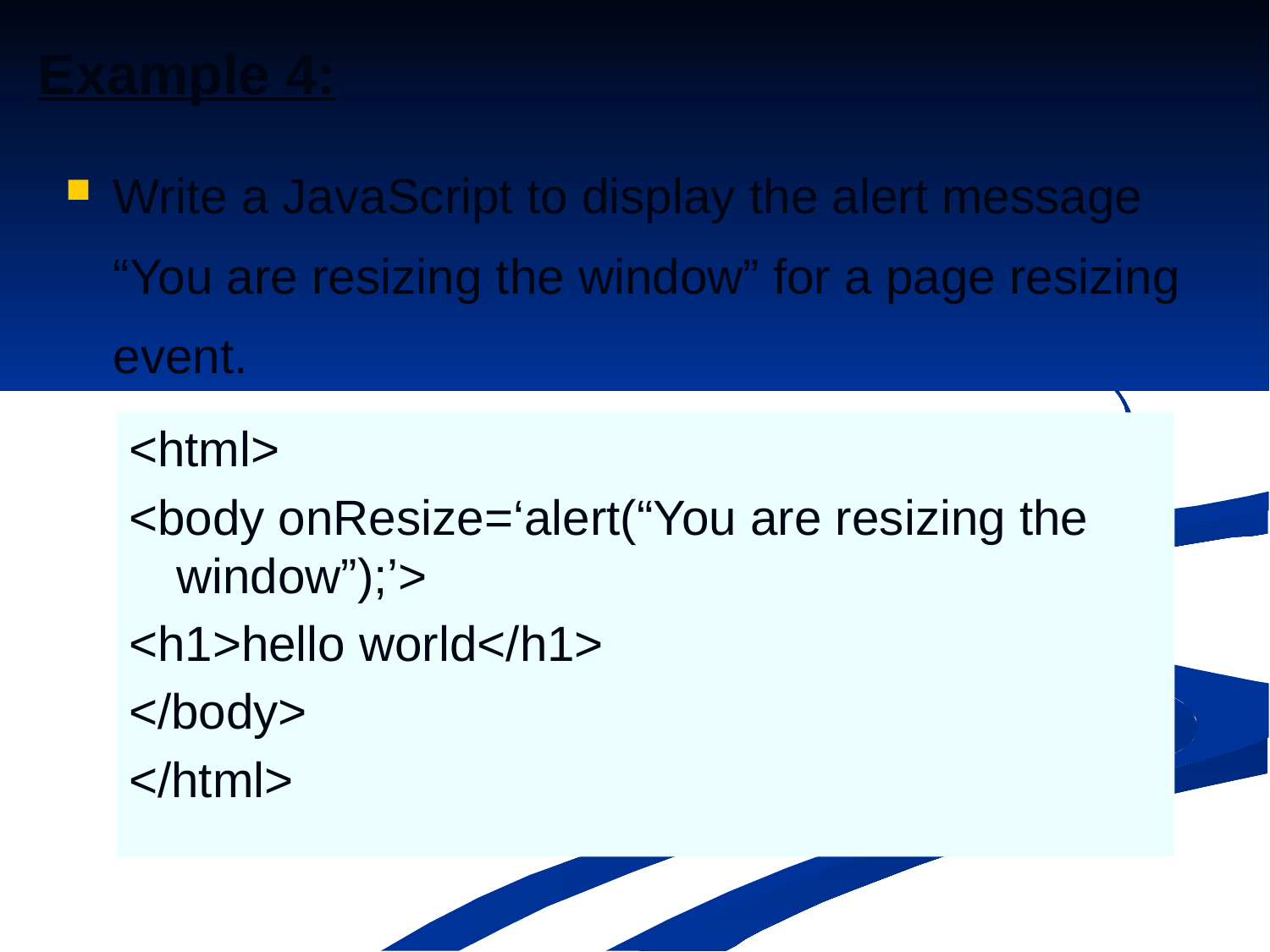

Example 4:
Write a JavaScript to display the alert message “You are resizing the window” for a page resizing event.
<html>
<body onResize=‘alert(“You are resizing the window”);’>
<h1>hello world</h1>
</body>
</html>